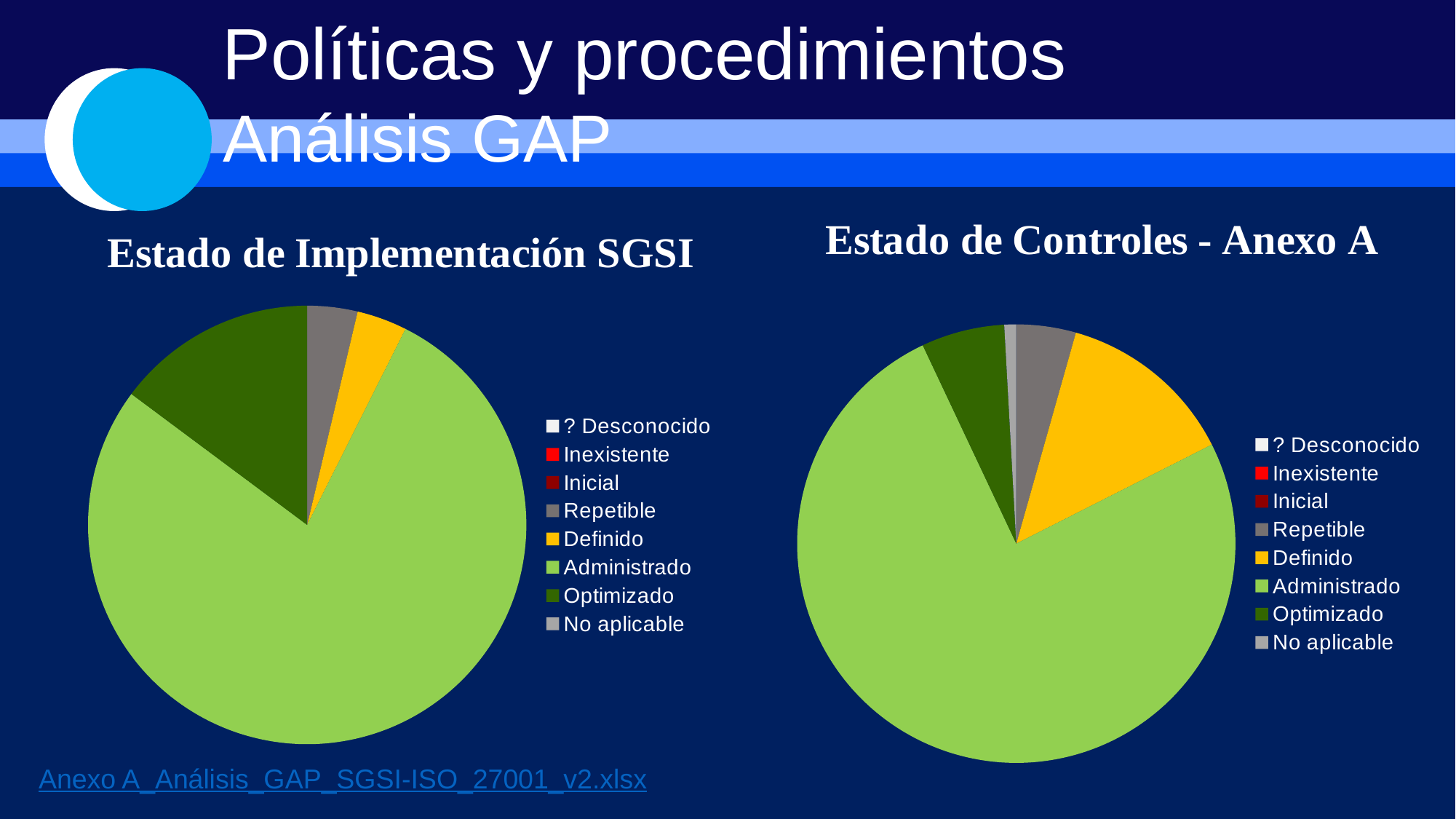

Políticas y procedimientos

Análisis GAP

### Chart

| Category | Proporción de Controles de Seguridad de la Información |
|---|---|
| ? Desconocido | 0.0 |
| Inexistente | 0.0 |
| Inicial | 0.0 |
| Repetible | 0.043859649122807015 |
| Definido | 0.13157894736842105 |
| Administrado | 0.7543859649122807 |
| Optimizado | 0.06140350877192982 |
| No aplicable | 0.008771929824561403 |

### Chart

| Category |  |
|---|---|
| ? Desconocido | 0.0 |
| Inexistente | 0.0 |
| Inicial | 0.0 |
| Repetible | 0.037037037037037035 |
| Definido | 0.037037037037037035 |
| Administrado | 0.7777777777777778 |
| Optimizado | 0.14814814814814814 |
| No aplicable | 0.0 |
Anexo A_Análisis_GAP_SGSI-ISO_27001_v2.xlsx